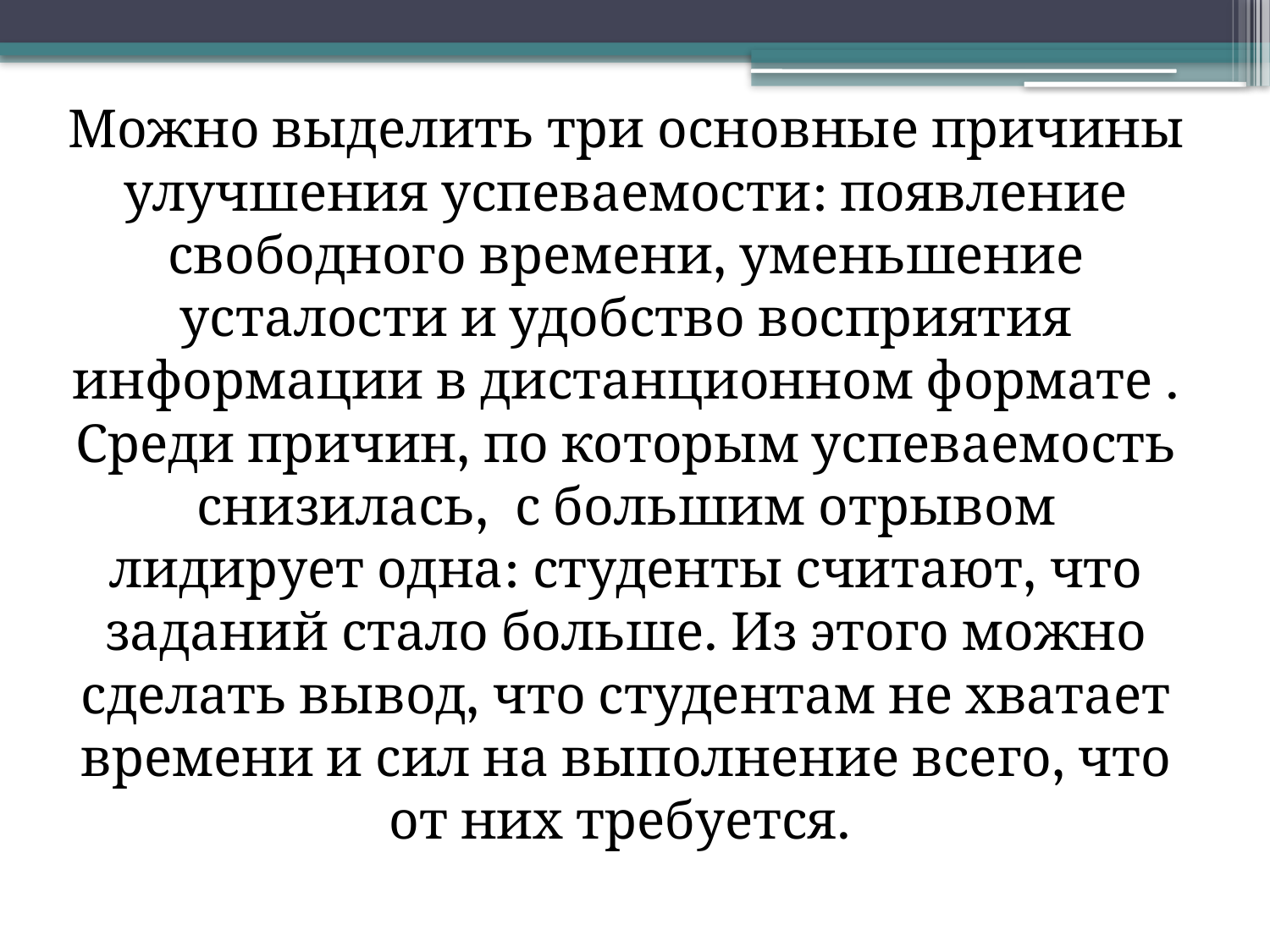

# Можно выделить три основные причины улучшения успеваемости: появление свободного времени, уменьшение усталости и удобство восприятия информации в дистанционном формате . Среди причин, по которым успеваемость снизилась,  с большим отрывом лидирует одна: студенты считают, что заданий стало больше. Из этого можно сделать вывод, что студентам не хватает времени и сил на выполнение всего, что от них требуется.